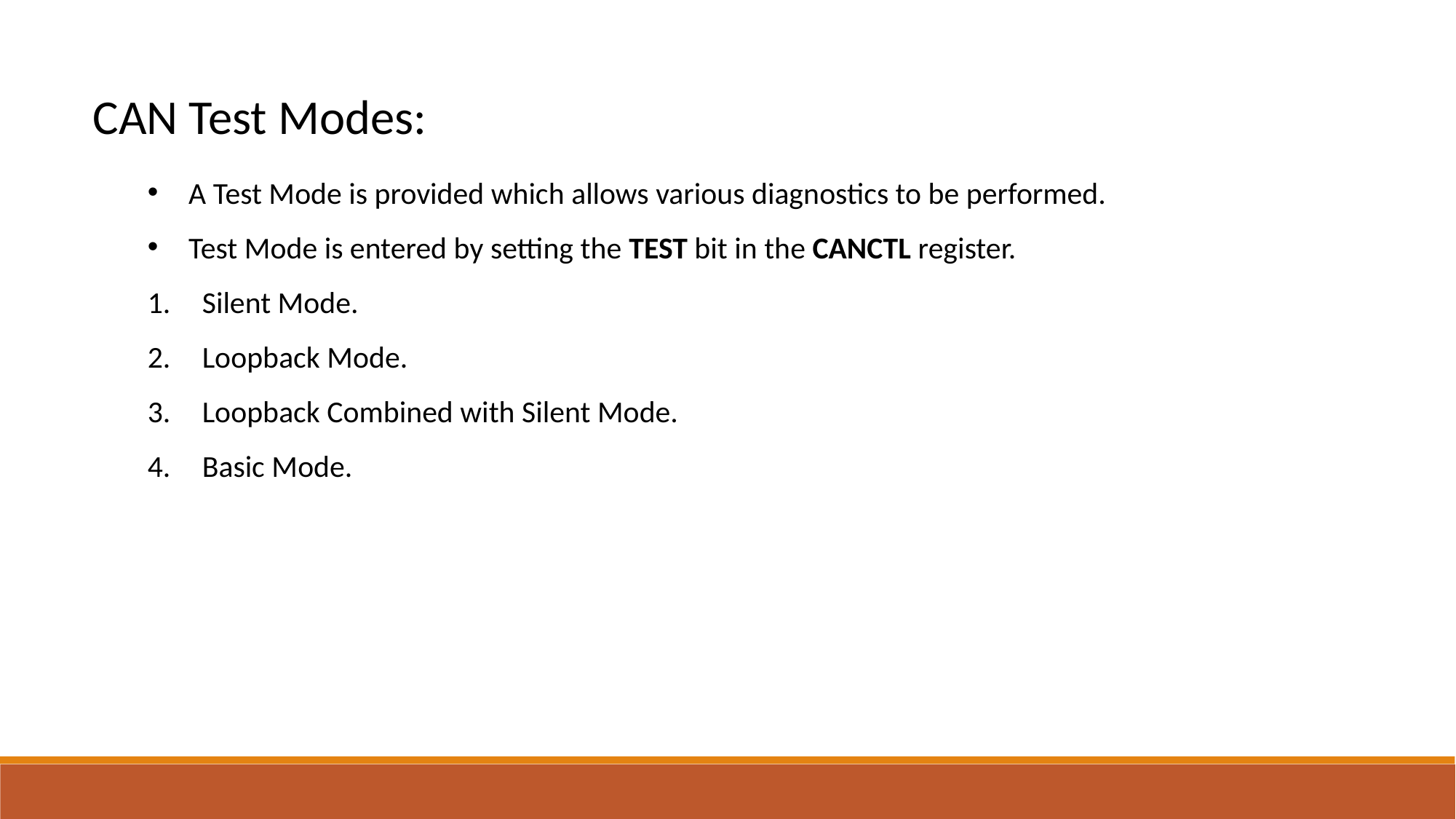

CAN Test Modes:
A Test Mode is provided which allows various diagnostics to be performed.
Test Mode is entered by setting the TEST bit in the CANCTL register.
Silent Mode.
Loopback Mode.
Loopback Combined with Silent Mode.
Basic Mode.